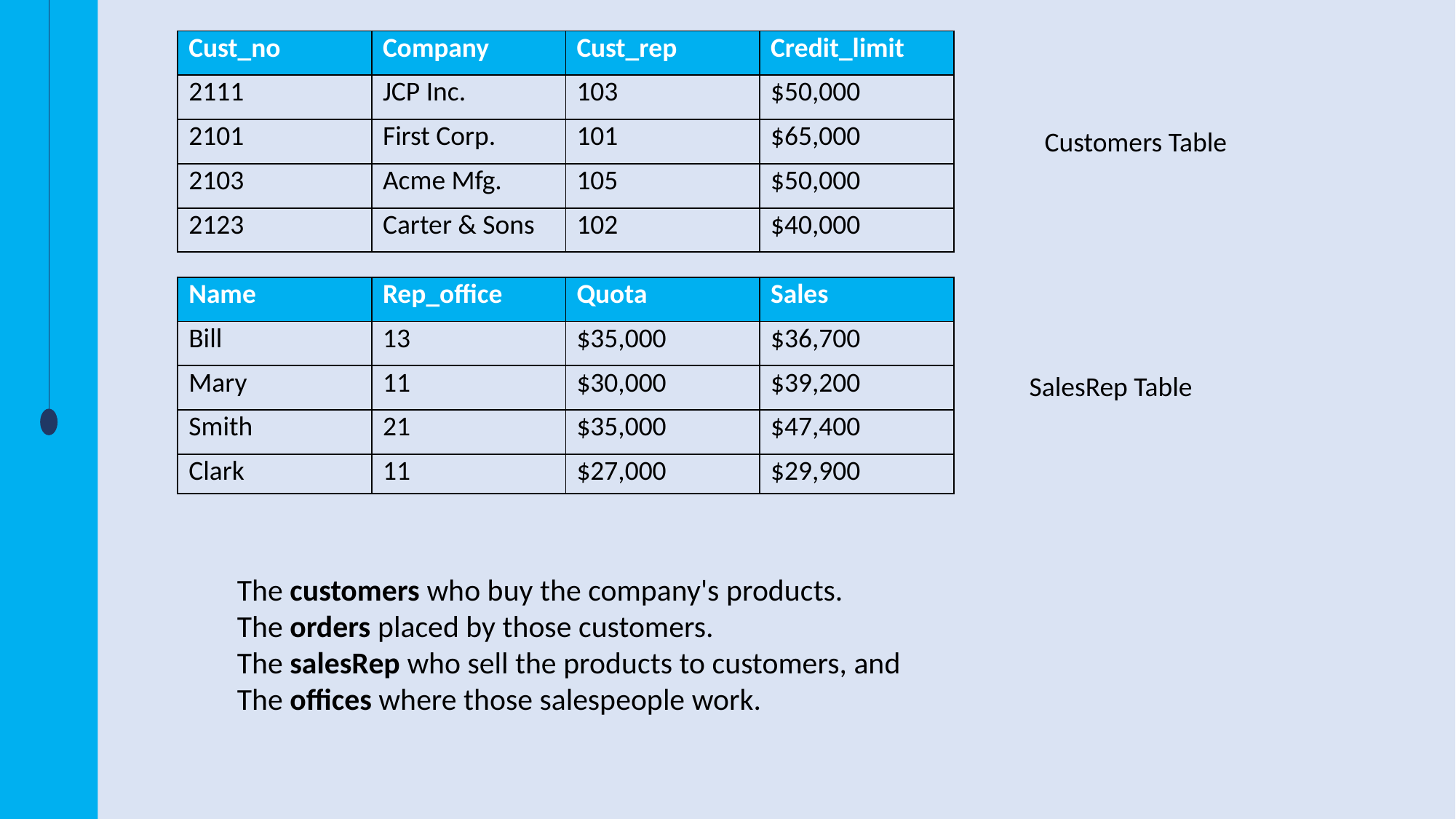

| Cust\_no | Company | Cust\_rep | Credit\_limit |
| --- | --- | --- | --- |
| 2111 | JCP Inc. | 103 | $50,000 |
| 2101 | First Corp. | 101 | $65,000 |
| 2103 | Acme Mfg. | 105 | $50,000 |
| 2123 | Carter & Sons | 102 | $40,000 |
Customers Table
| Name | Rep\_office | Quota | Sales |
| --- | --- | --- | --- |
| Bill | 13 | $35,000 | $36,700 |
| Mary | 11 | $30,000 | $39,200 |
| Smith | 21 | $35,000 | $47,400 |
| Clark | 11 | $27,000 | $29,900 |

SalesRep Table

The customers who buy the company's products.
The orders placed by those customers.
The salesRep who sell the products to customers, and
The offices where those salespeople work.